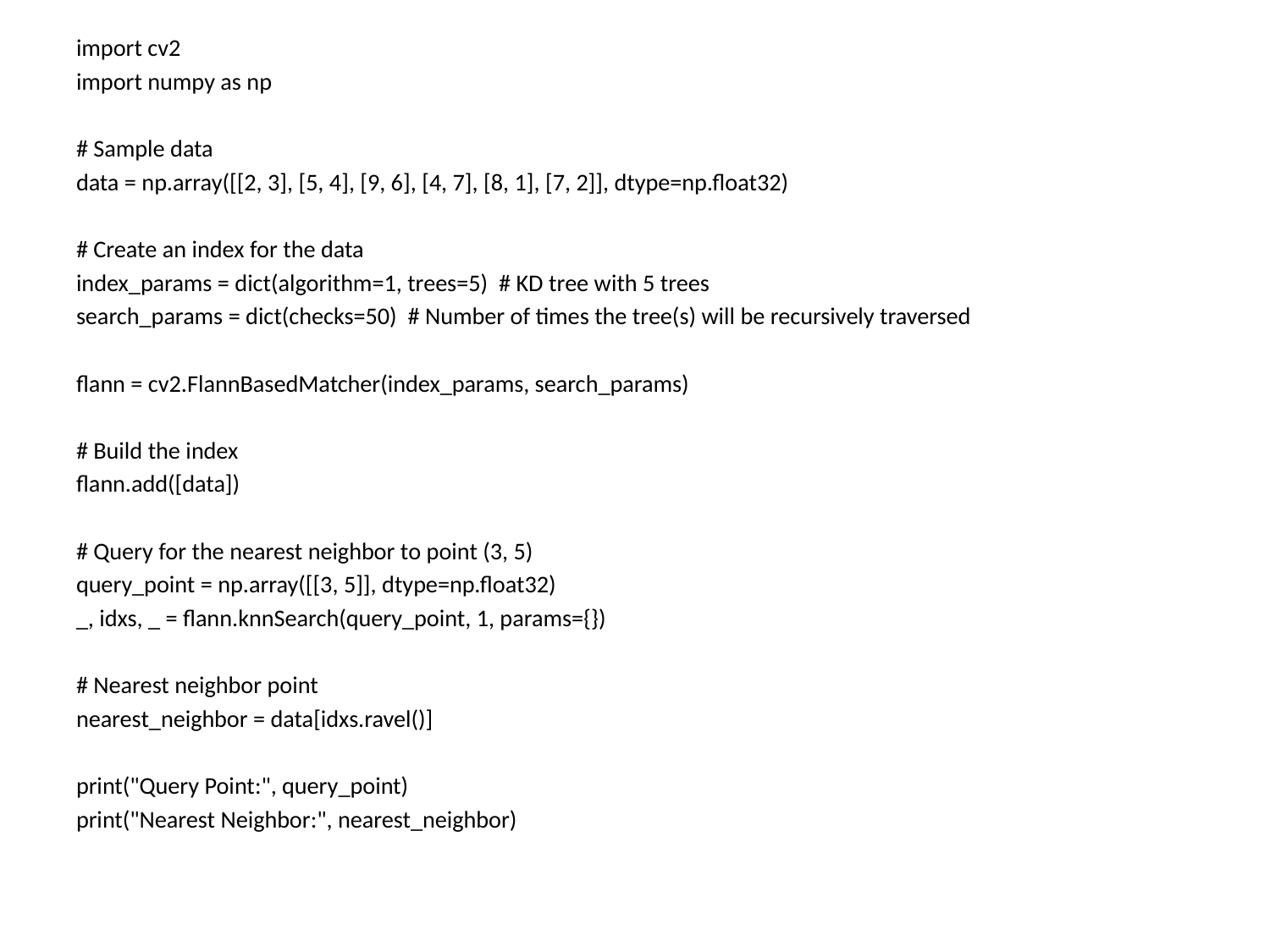

import cv2
import numpy as np

# Sample data
data = np.array([[2, 3], [5, 4], [9, 6], [4, 7], [8, 1], [7, 2]], dtype=np.float32)

# Create an index for the data
index_params = dict(algorithm=1, trees=5)  # KD tree with 5 trees
search_params = dict(checks=50)  # Number of times the tree(s) will be recursively traversed

flann = cv2.FlannBasedMatcher(index_params, search_params)

# Build the index
flann.add([data])

# Query for the nearest neighbor to point (3, 5)
query_point = np.array([[3, 5]], dtype=np.float32)
_, idxs, _ = flann.knnSearch(query_point, 1, params={})

# Nearest neighbor point
nearest_neighbor = data[idxs.ravel()]

print("Query Point:", query_point)
print("Nearest Neighbor:", nearest_neighbor)